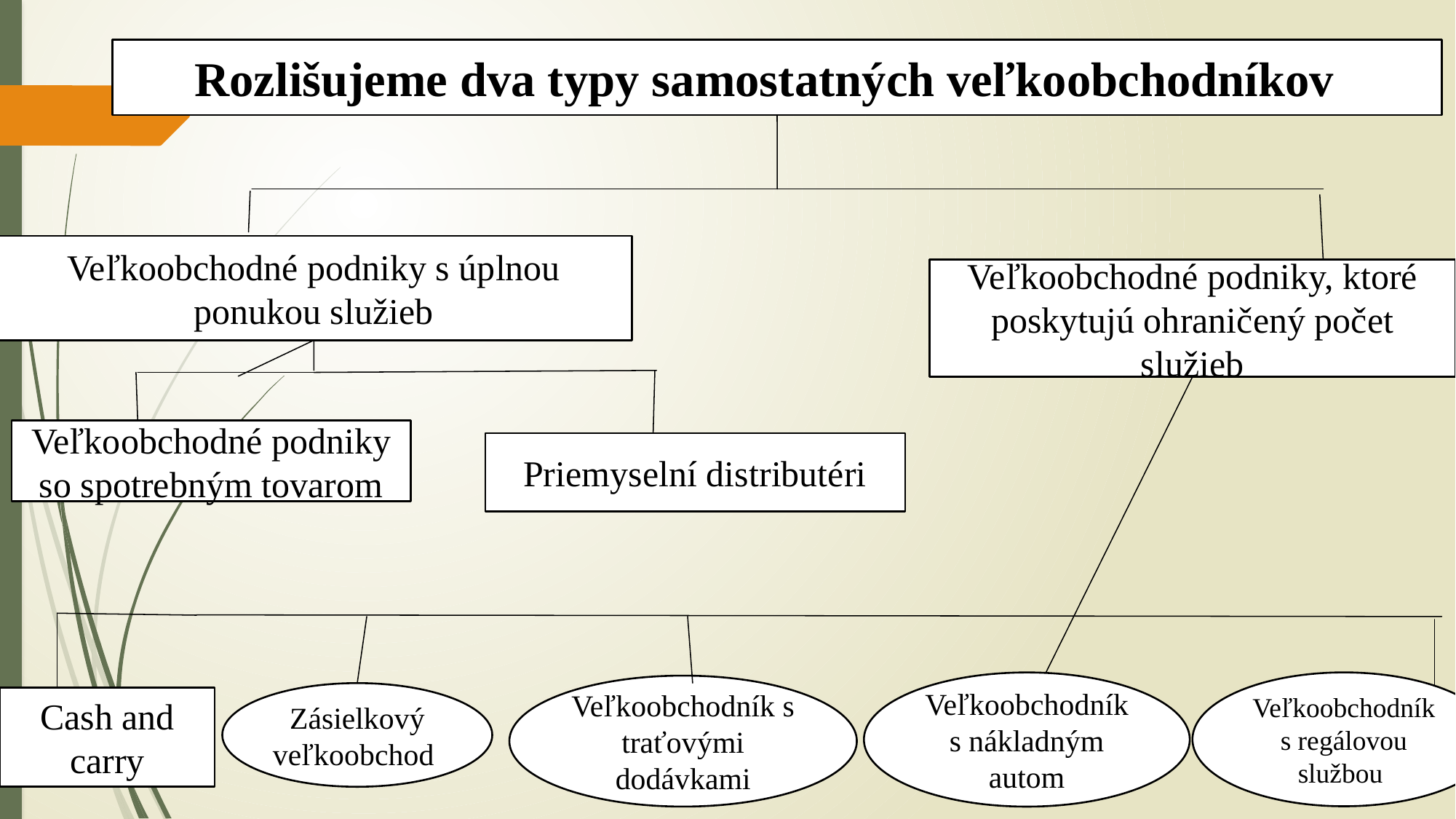

Rozlišujeme dva typy samostatných veľkoobchodníkov
Veľkoobchodné podniky s úplnou ponukou služieb
Veľkoobchodné podniky, ktoré poskytujú ohraničený počet služieb
Veľkoobchodné podniky so spotrebným tovarom
Priemyselní distributéri
Veľkoobchodník s nákladným autom
Veľkoobchodník s regálovou službou
Veľkoobchodník s traťovými dodávkami
Zásielkový veľkoobchod
Cash and carry